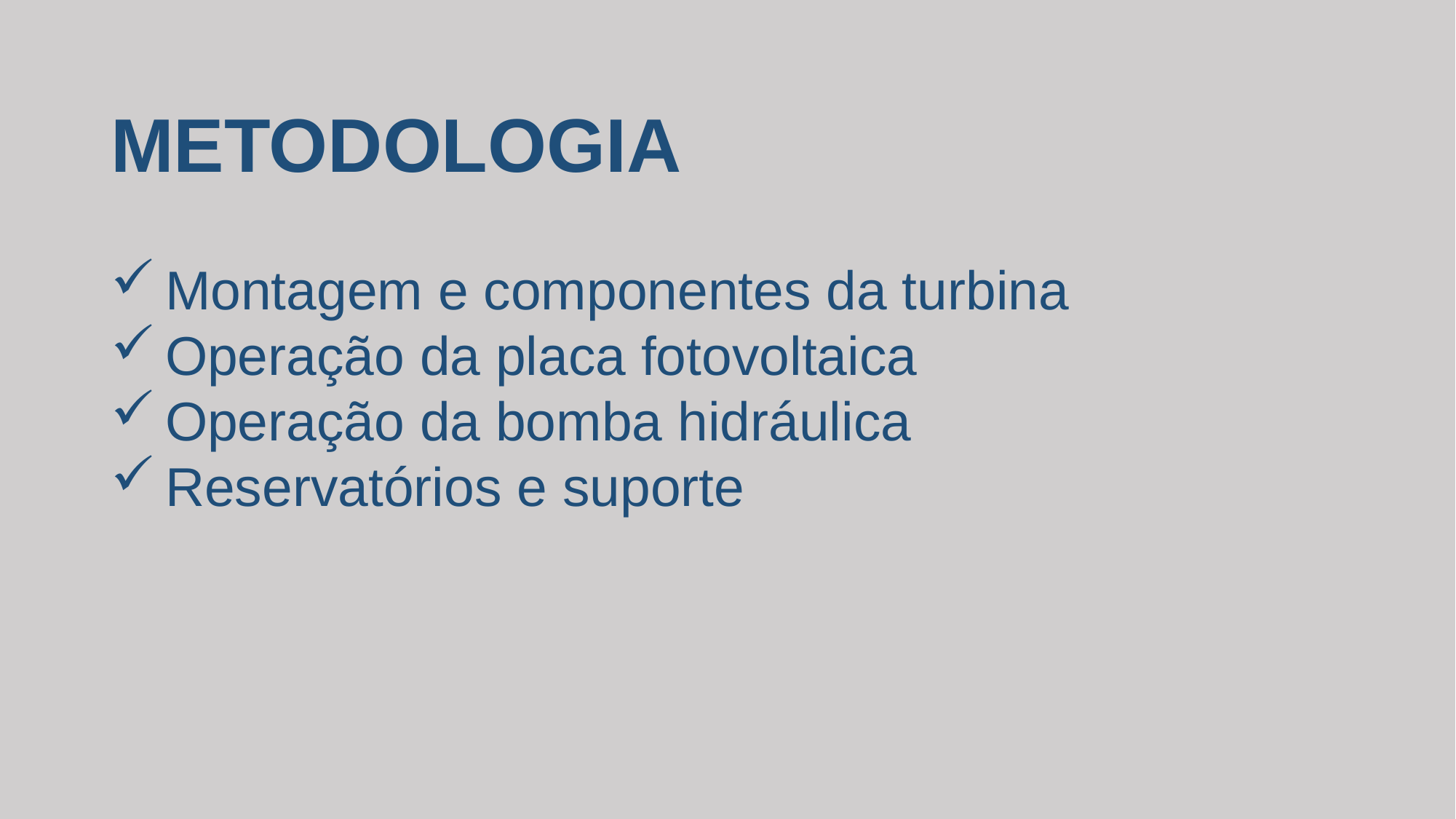

METODOLOGIA
Montagem e componentes da turbina
Operação da placa fotovoltaica
Operação da bomba hidráulica
Reservatórios e suporte